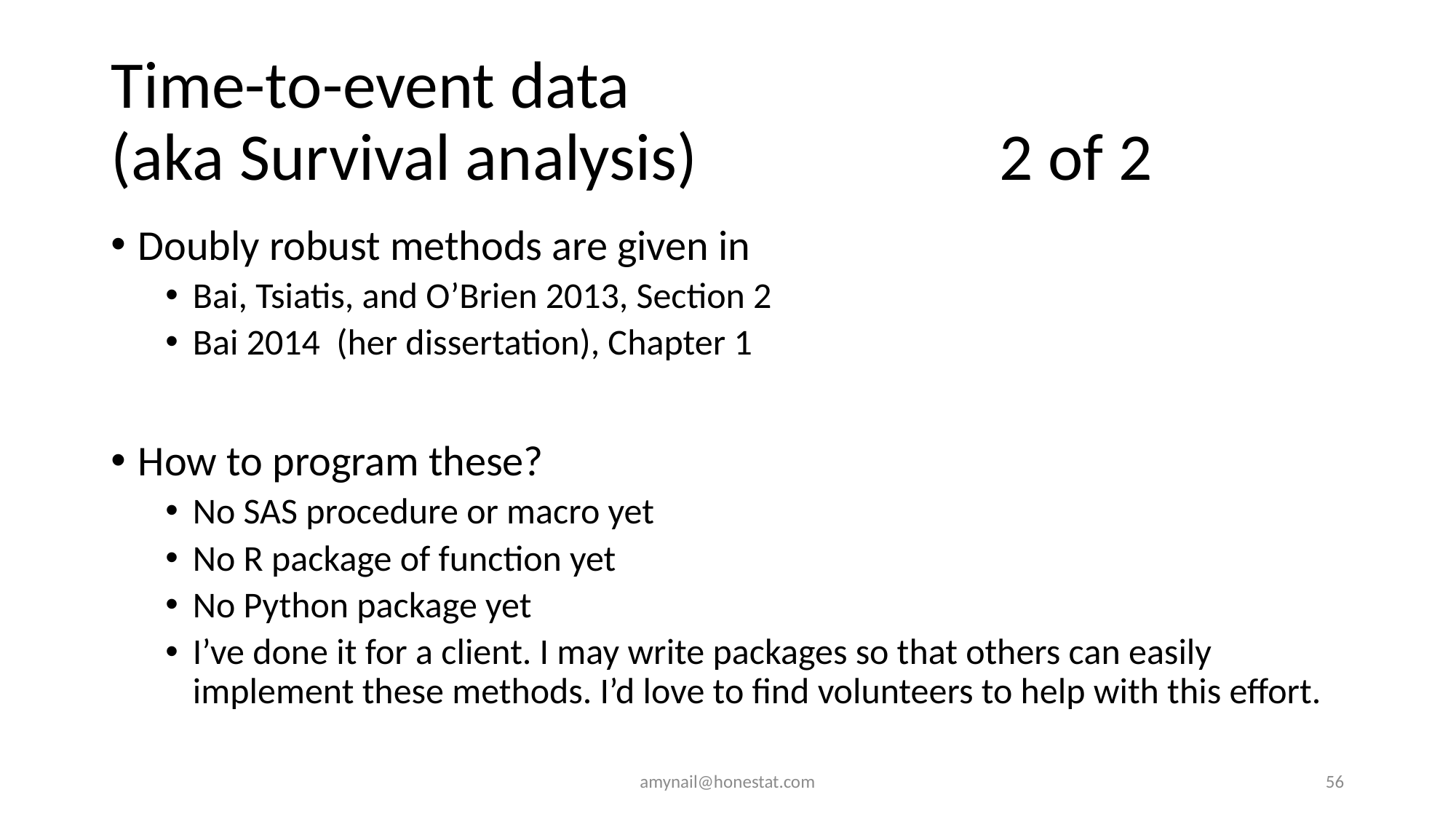

# Time-to-event data (aka Survival analysis)			 2 of 2
Doubly robust methods are given in
Bai, Tsiatis, and O’Brien 2013, Section 2
Bai 2014  (her dissertation), Chapter 1

How to program these?
No SAS procedure or macro yet
No R package of function yet
No Python package yet
I’ve done it for a client. I may write packages so that others can easily implement these methods. I’d love to find volunteers to help with this effort.

amynail@honestat.com
56